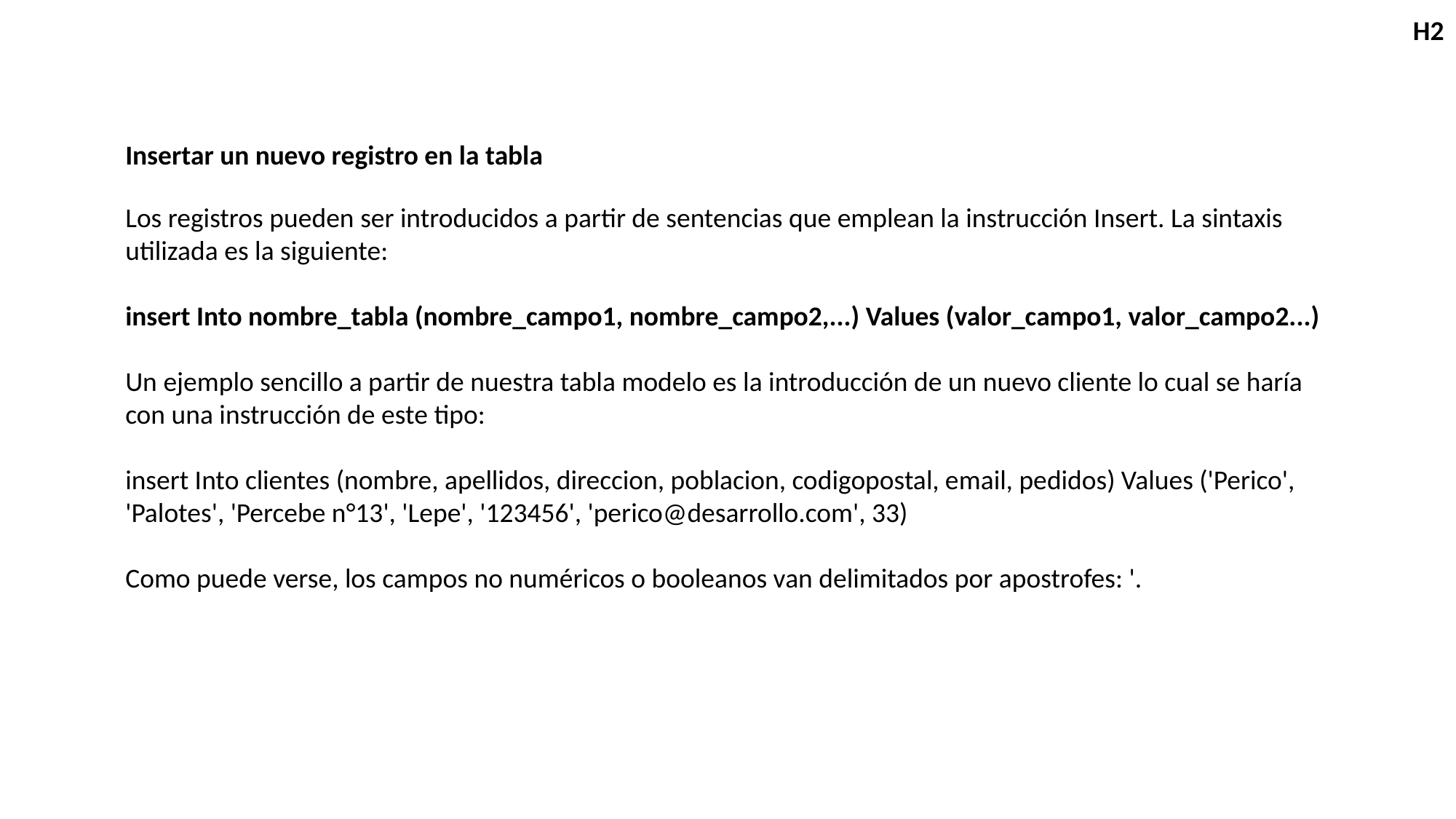

H2
Insertar un nuevo registro en la tabla
Los registros pueden ser introducidos a partir de sentencias que emplean la instrucción Insert. La sintaxis utilizada es la siguiente:

insert Into nombre_tabla (nombre_campo1, nombre_campo2,...) Values (valor_campo1, valor_campo2...)

Un ejemplo sencillo a partir de nuestra tabla modelo es la introducción de un nuevo cliente lo cual se haría con una instrucción de este tipo:

insert Into clientes (nombre, apellidos, direccion, poblacion, codigopostal, email, pedidos) Values ('Perico', 'Palotes', 'Percebe n°13', 'Lepe', '123456', 'perico@desarrollo.com', 33)

Como puede verse, los campos no numéricos o booleanos van delimitados por apostrofes: '.